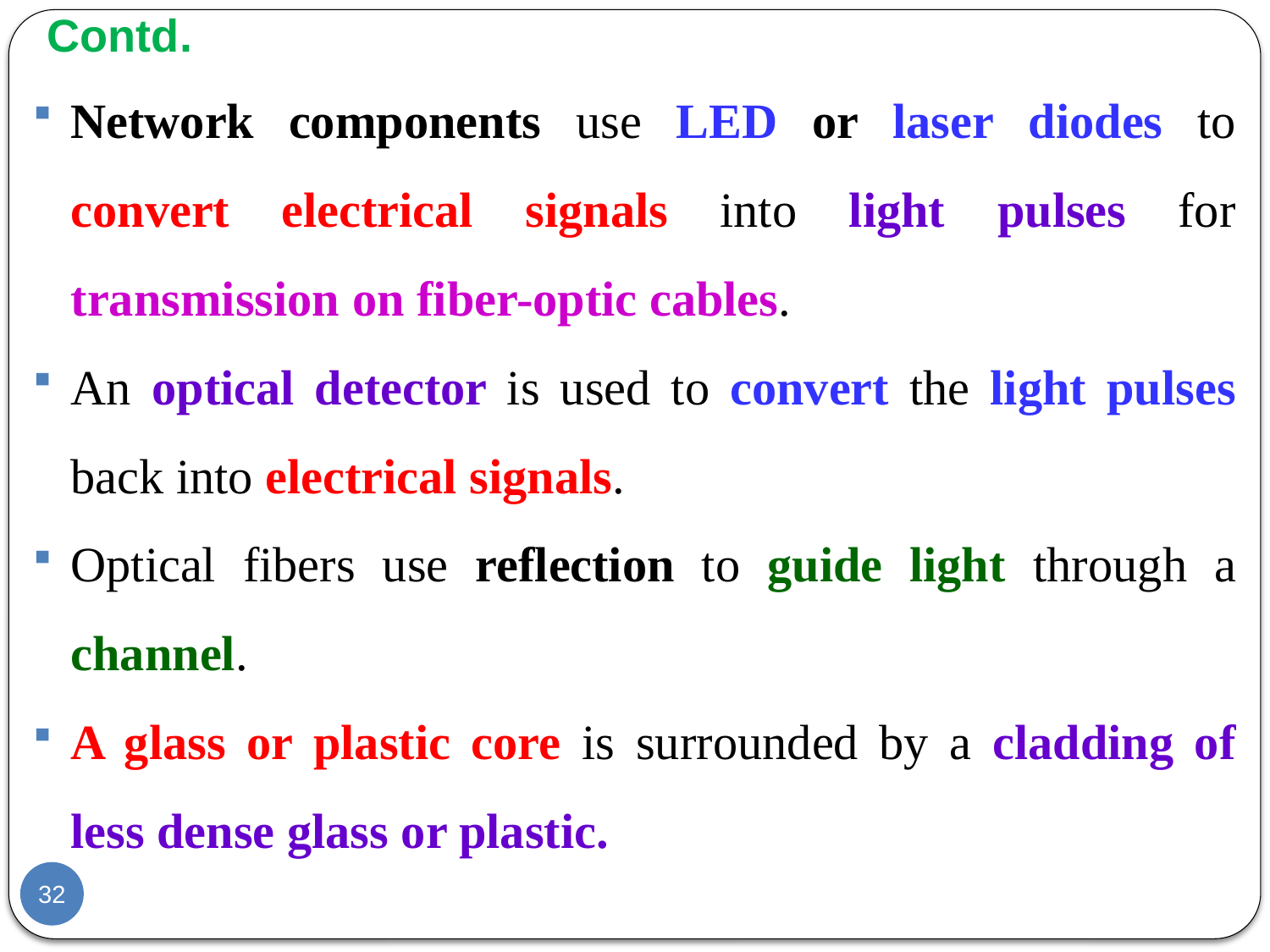

# Contd.
Network components use LED or laser diodes to convert electrical signals into light pulses for transmission on fiber-optic cables.
An optical detector is used to convert the light pulses back into electrical signals.
Optical fibers use reflection to guide light through a channel.
A glass or plastic core is surrounded by a cladding of less dense glass or plastic.
32